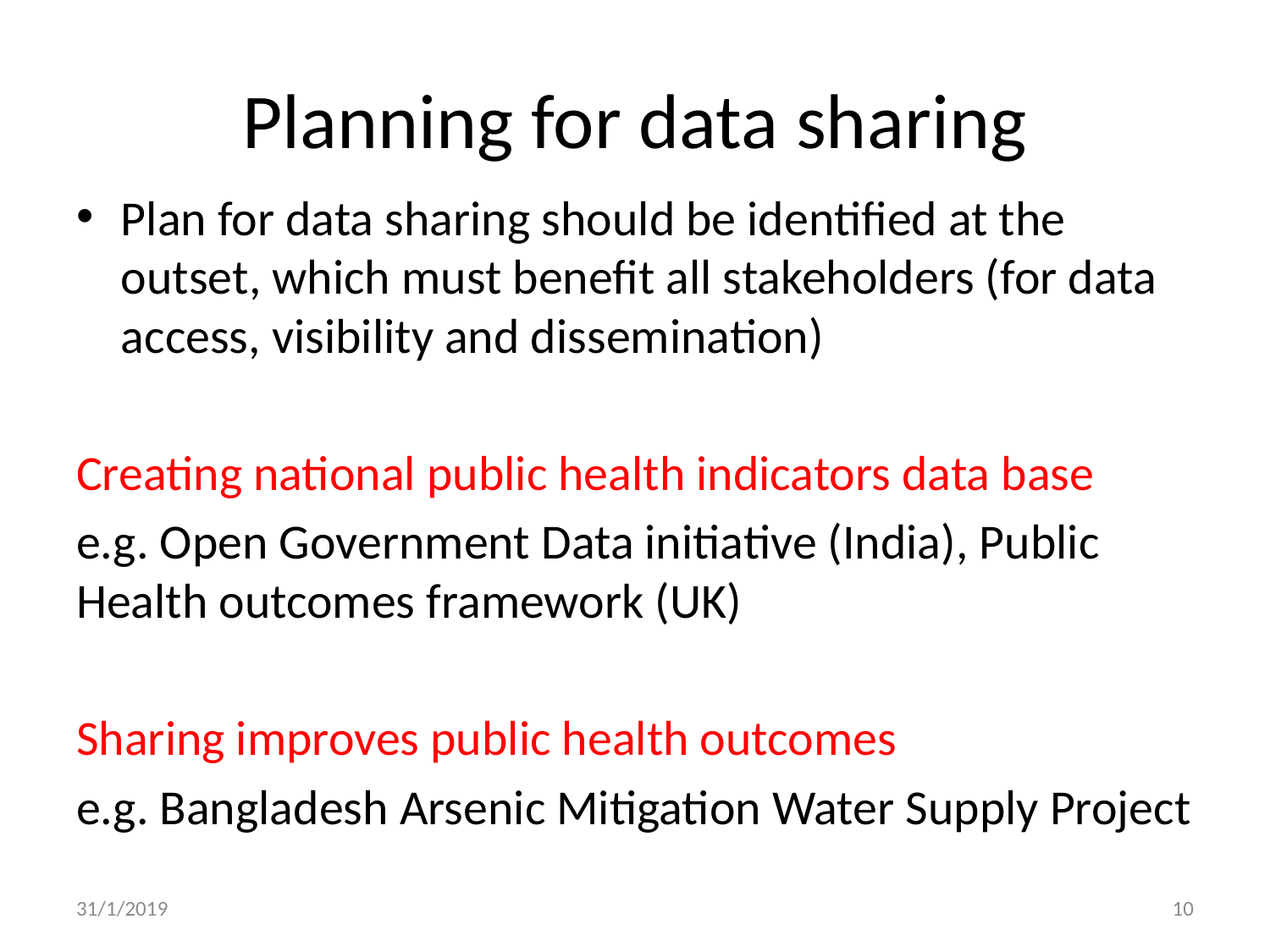

# Planning for data sharing
Plan for data sharing should be identified at the outset, which must benefit all stakeholders (for data access, visibility and dissemination)

Creating national public health indicators data base
e.g. Open Government Data initiative (India), Public Health outcomes framework (UK)

Sharing improves public health outcomes
e.g. Bangladesh Arsenic Mitigation Water Supply Project

31/1/2019
10